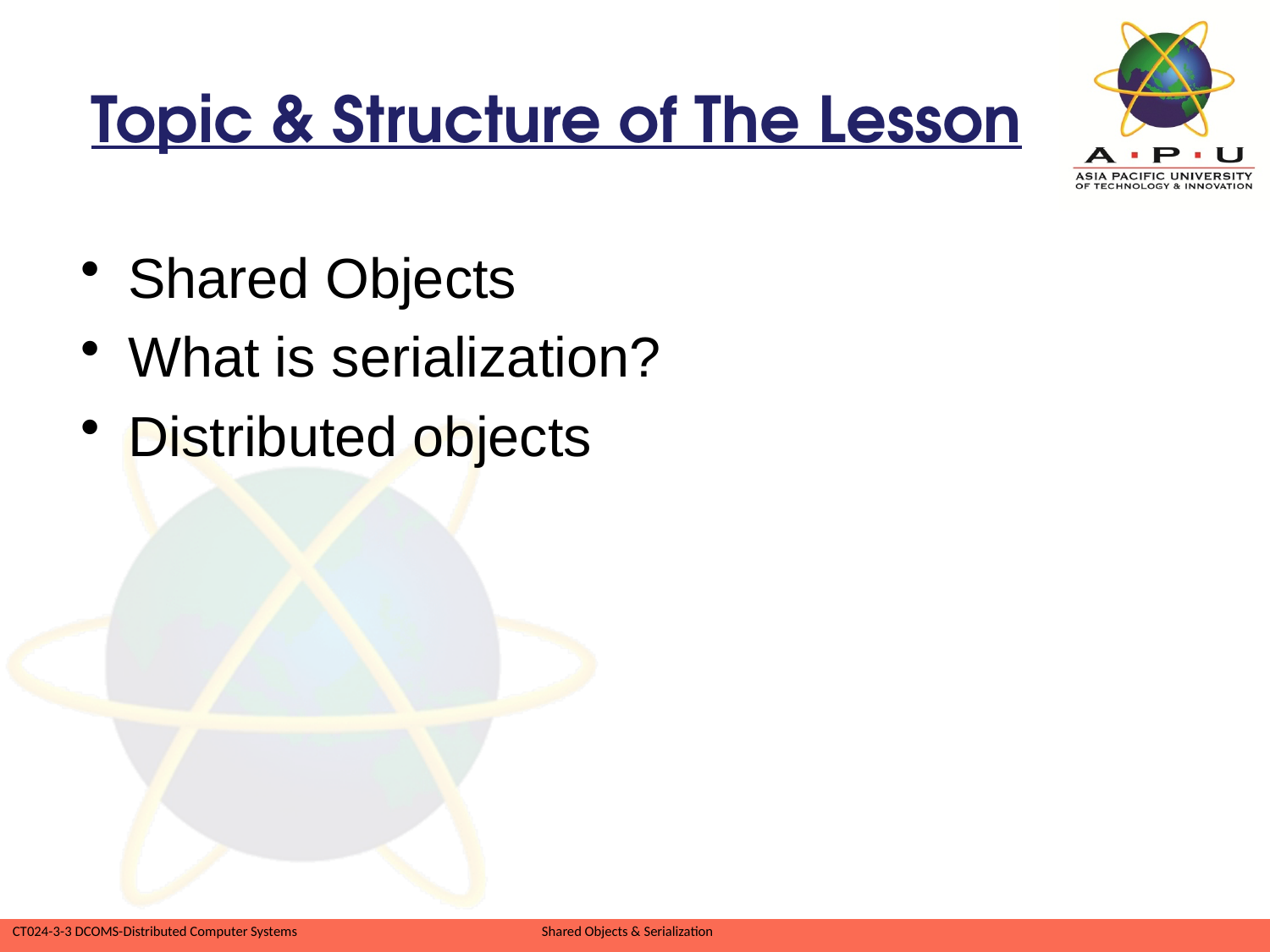

# Topic & Structure of The Lesson
Shared Objects
What is serialization?
Distributed objects